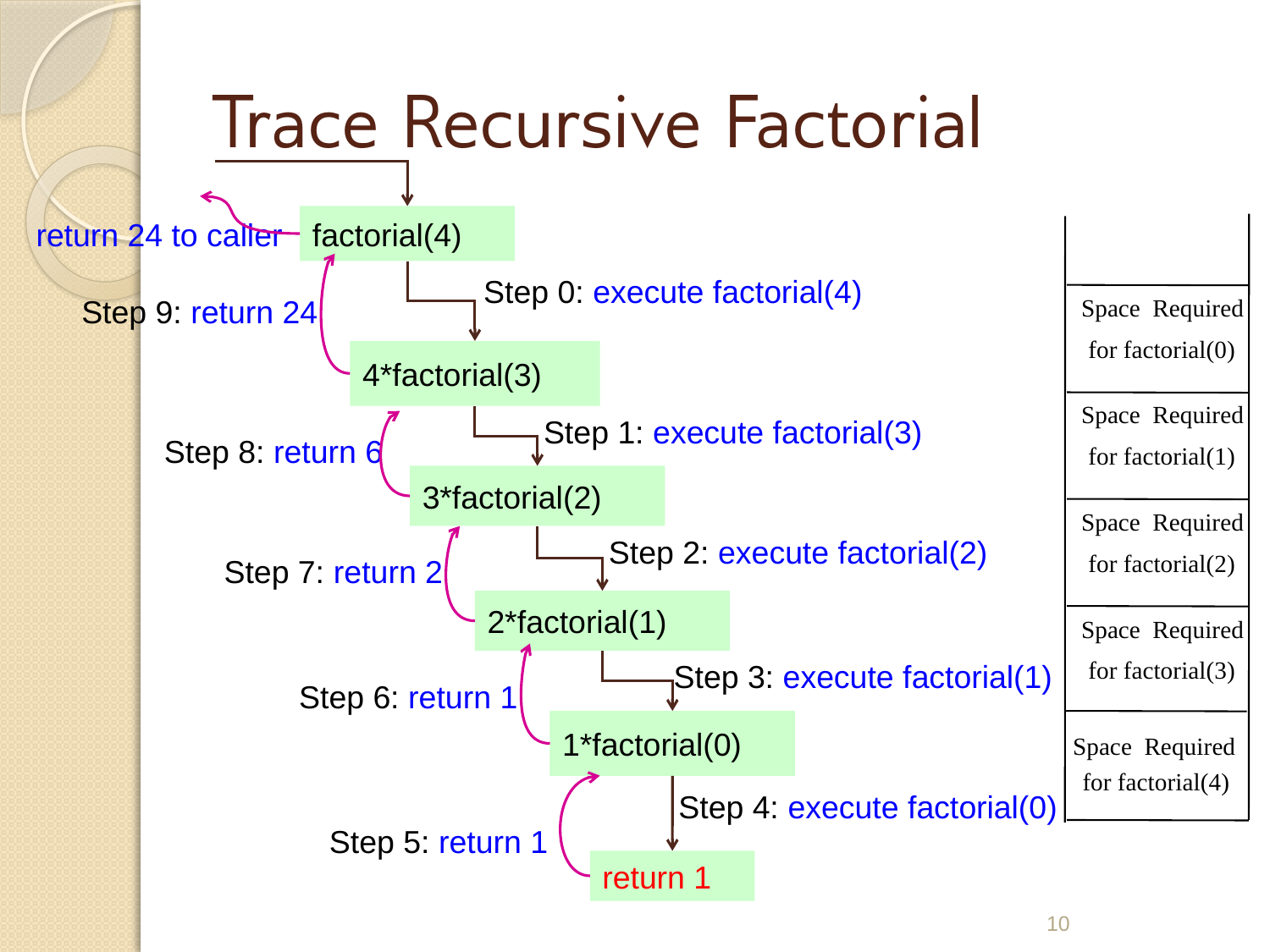

# Trace Recursive Factorial

factorial(4)
return 24 to caller

Step 0: execute factorial(4)

Step 9: return 24
Space  Required
for factorial(0)
4*factorial(3)

Space  Required
Step 1: execute factorial(3)
Step 8: return 6
for factorial(1)
3*factorial(2)

Space  Required
Step 2: execute factorial(2)
Step 7: return 2
for factorial(2)
2*factorial(1)

Space  Required
Step 3: execute factorial(1)
for factorial(3)
Step 6: return 1
1*factorial(0)

Space  Required
for factorial(4)
Step 4: execute factorial(0)
Step 5: return 1

return 1
10